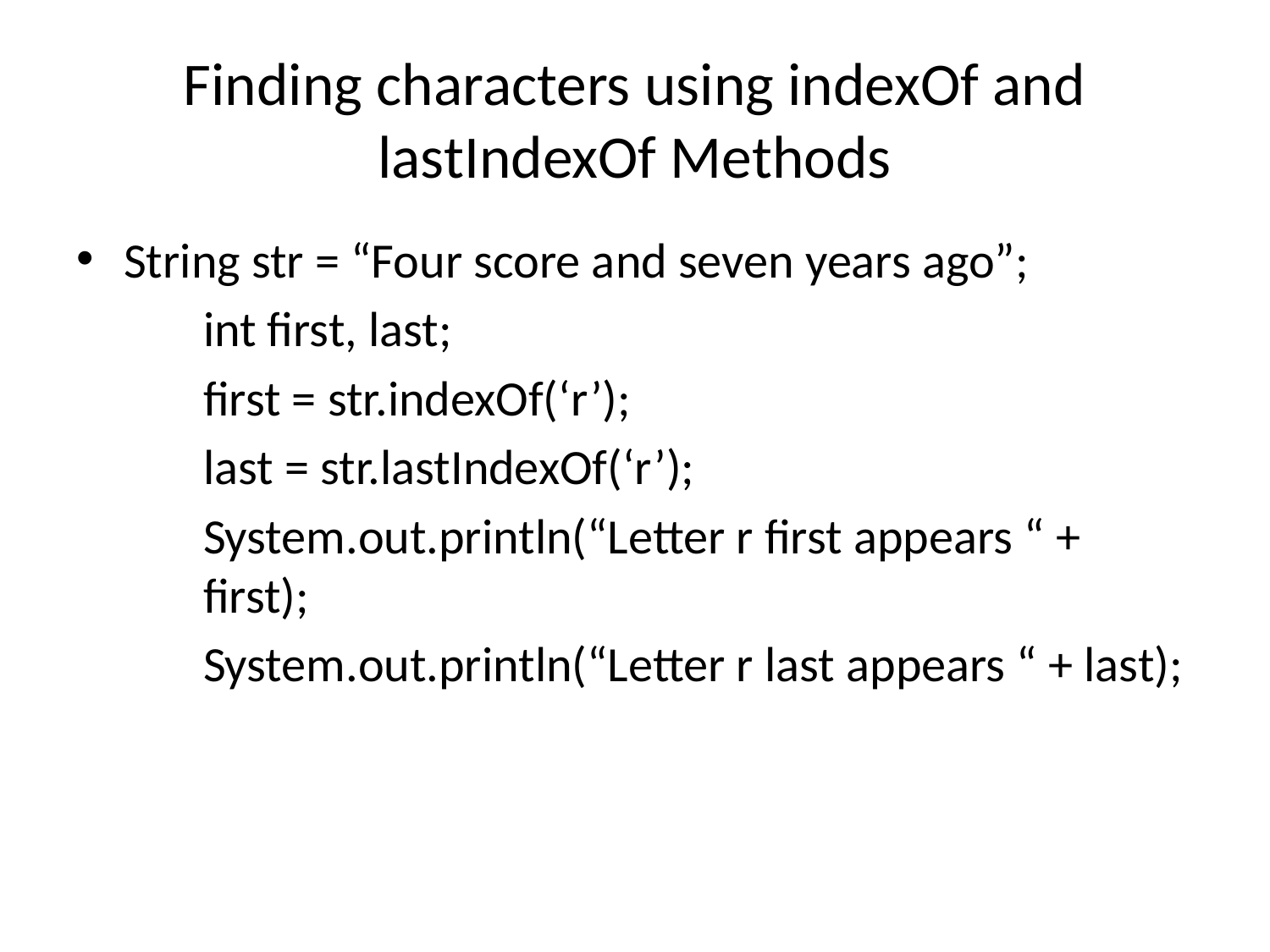

# Finding characters using indexOf and lastIndexOf Methods
String str = “Four score and seven years ago”;
	int first, last;
	first = str.indexOf(‘r’);
	last = str.lastIndexOf(‘r’);
	System.out.println(“Letter r first appears “ + 	first);
	System.out.println(“Letter r last appears “ + last);